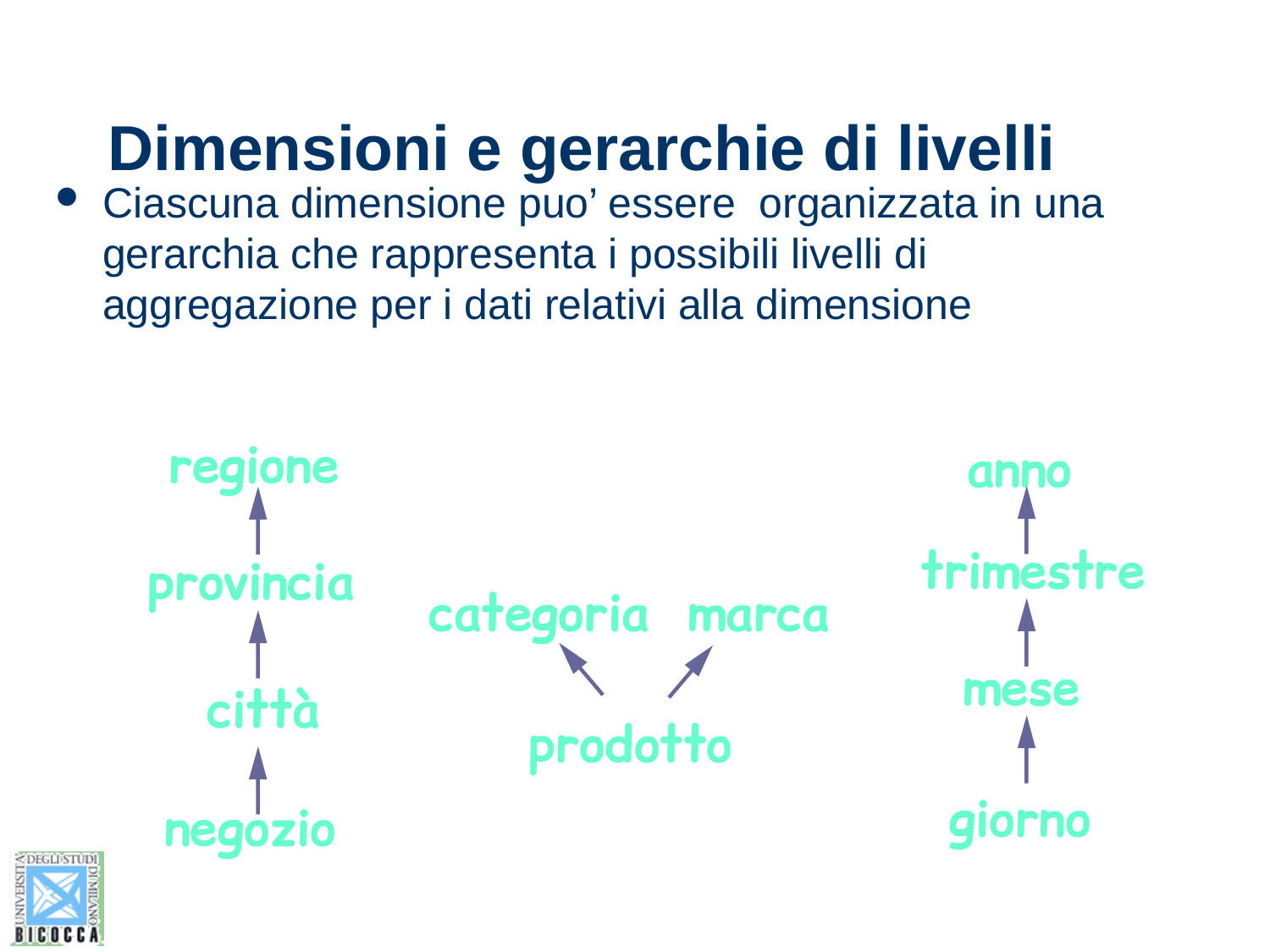

# Dimensioni e gerarchie di livelli
Ciascuna dimensione puo’ essere  organizzata in una gerarchia che rappresenta i possibili livelli di aggregazione per i dati relativi alla dimensione
regione

anno

trimestre

provincia

categoria

marca

mese

città

prodotto
giorno
negozio